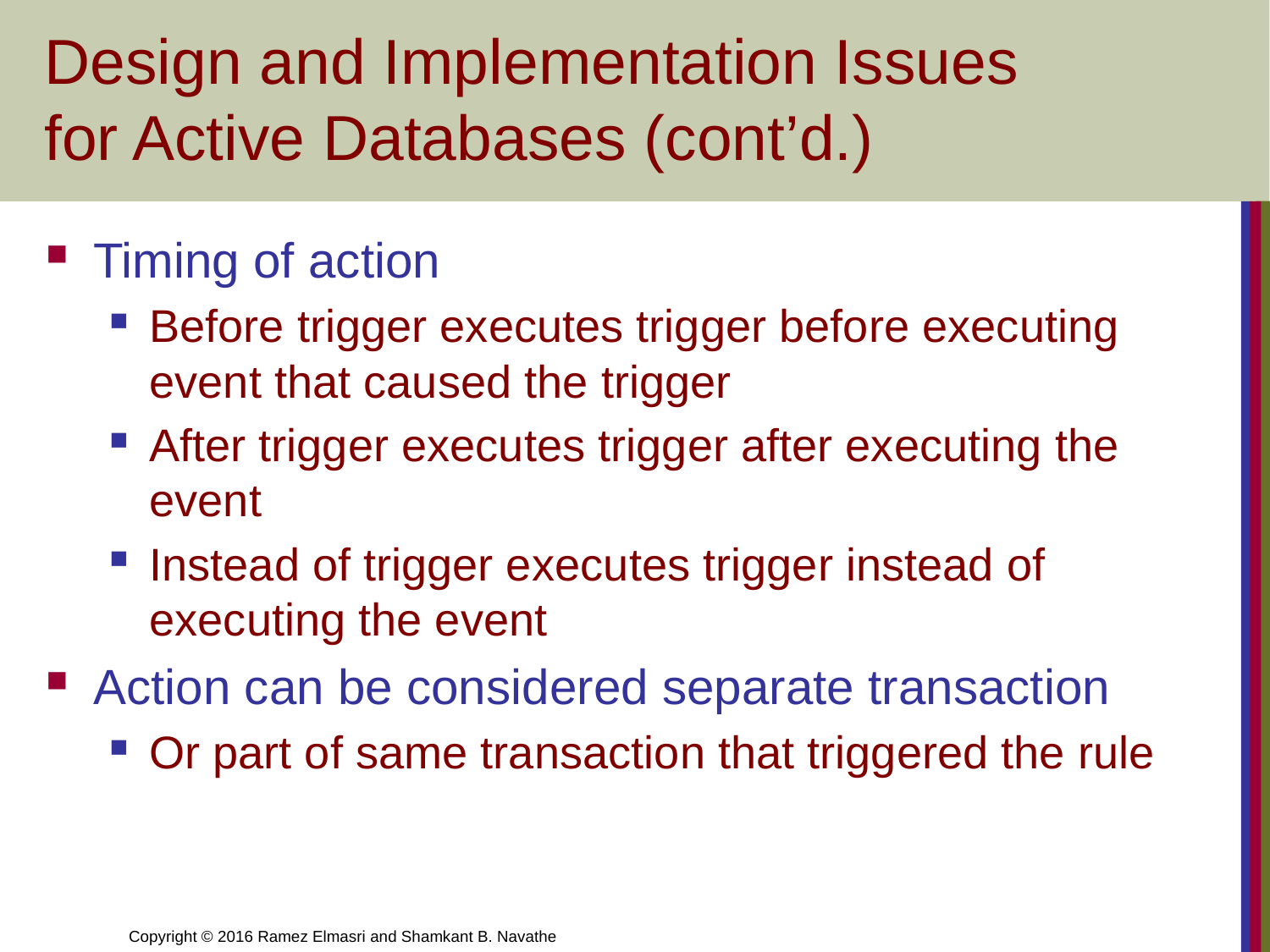

# Design and Implementation Issues for Active Databases (cont’d.)
Timing of action
Before trigger executes trigger before executing event that caused the trigger
After trigger executes trigger after executing the event
Instead of trigger executes trigger instead of executing the event
Action can be considered separate transaction
Or part of same transaction that triggered the rule